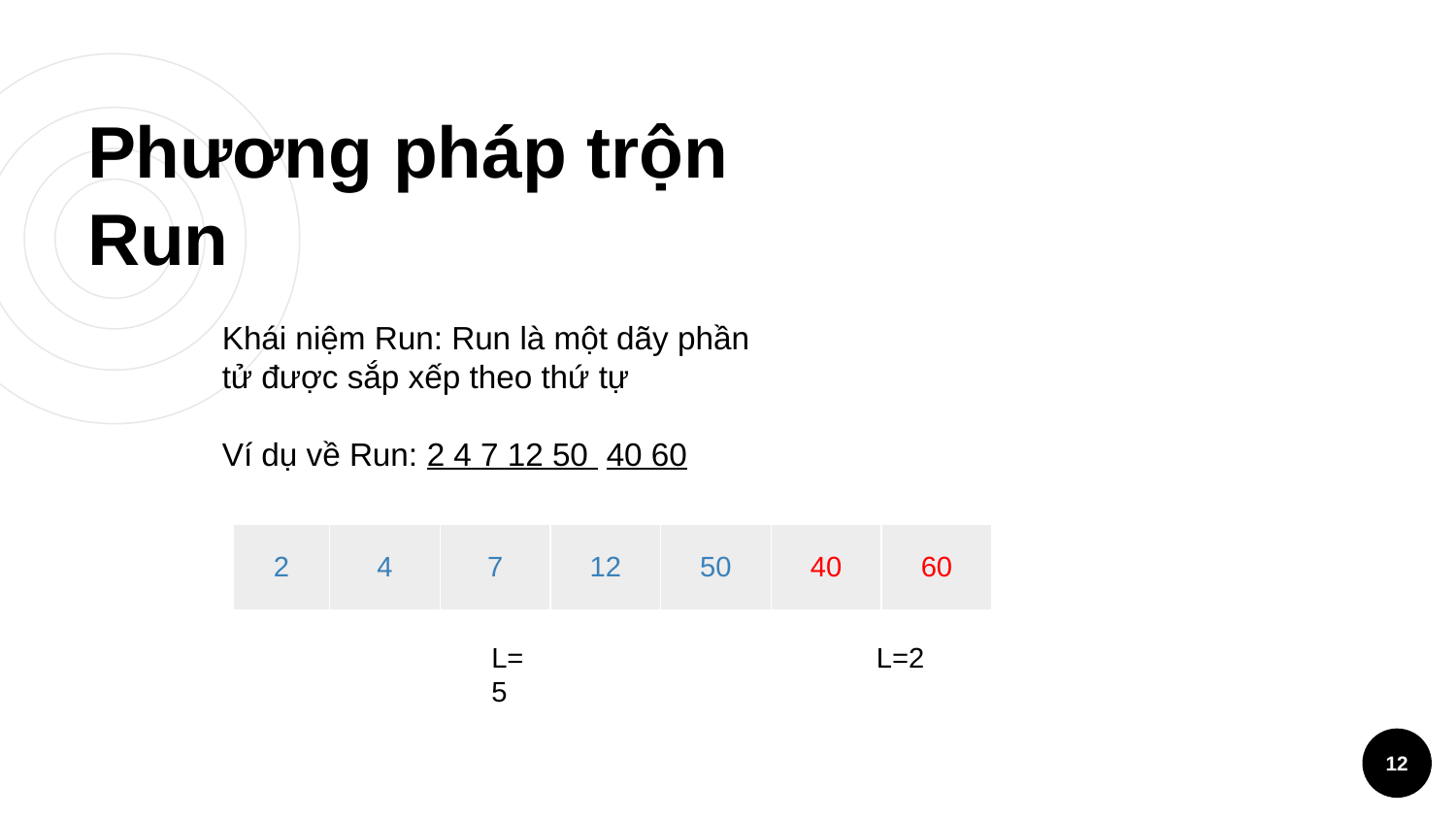

# Phương pháp trộn Run
Khái niệm Run: Run là một dãy phần tử được sắp xếp theo thứ tự

Ví dụ về Run: 2 4 7 12 50  40 60
| 2 | 4 | 7 | 12 | 50 | 40 | 60 |
| --- | --- | --- | --- | --- | --- | --- |
L=5
L=2
12